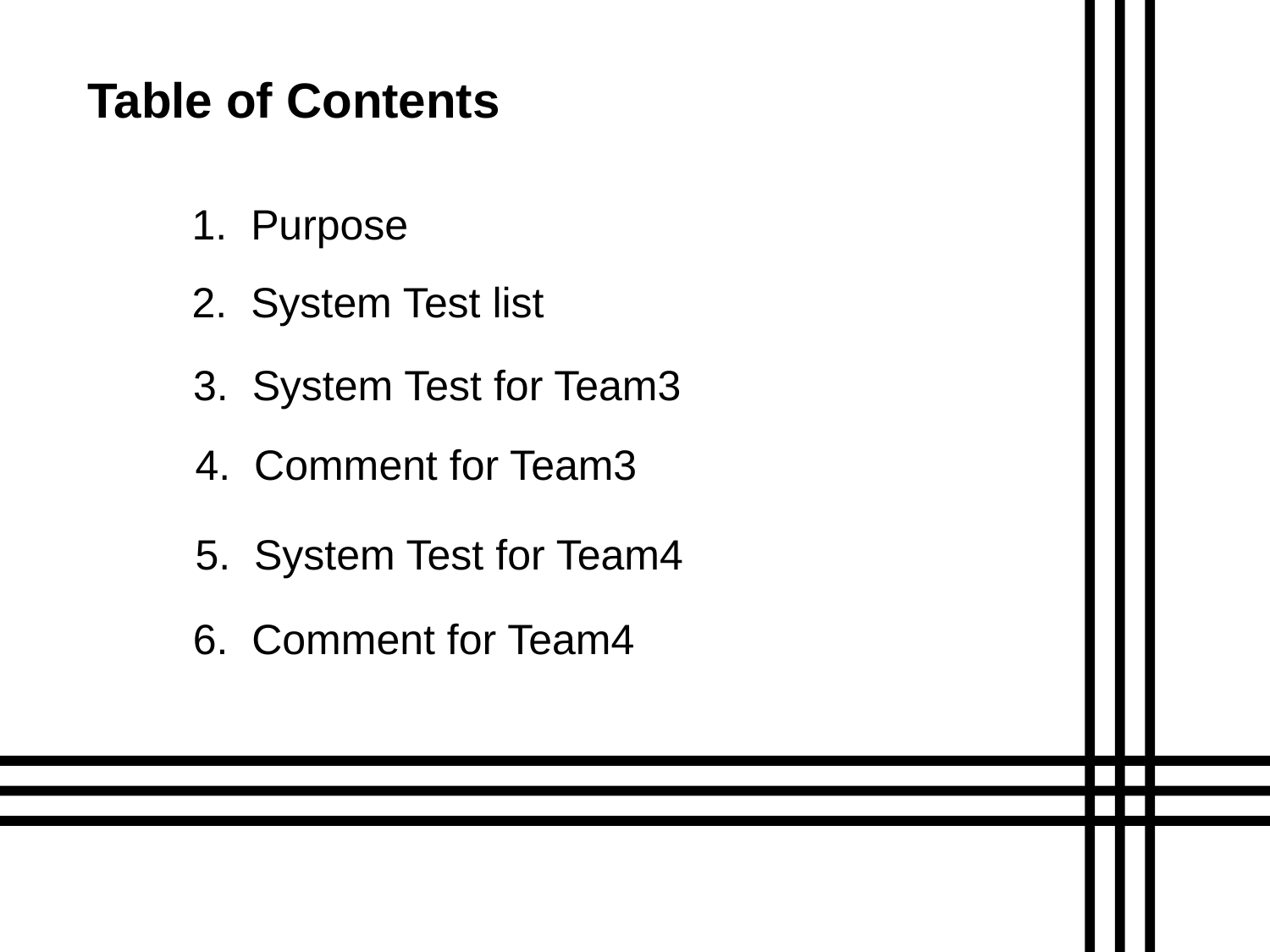

Table of Contents
1.  Purpose
2.  System Test list
3.  System Test for Team3
4.  Comment for Team3

5.  System Test for Team4
6.  Comment for Team4